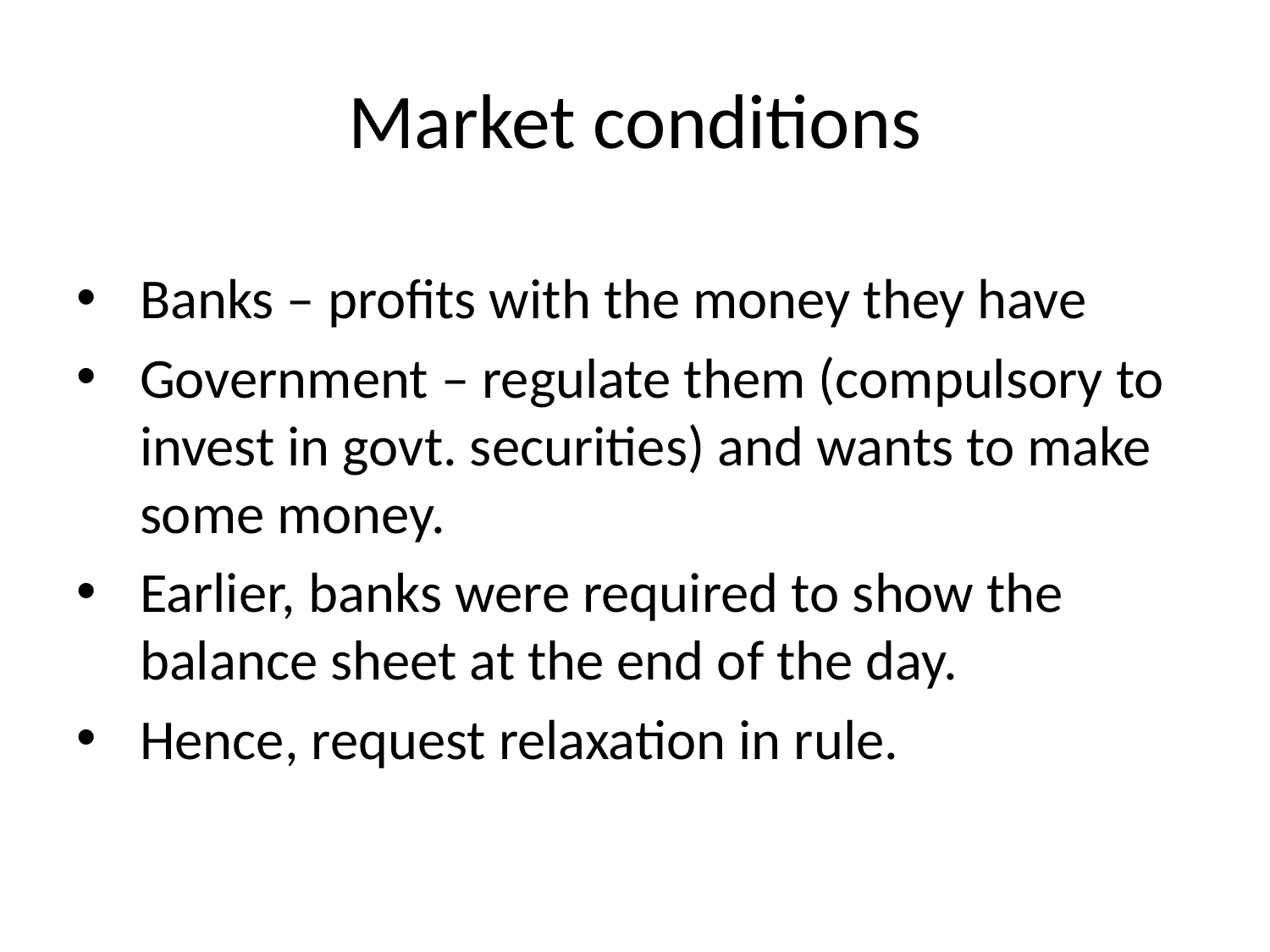

# Market conditions
Banks – profits with the money they have
Government – regulate them (compulsory to invest in govt. securities) and wants to make some money.
Earlier, banks were required to show the balance sheet at the end of the day.
Hence, request relaxation in rule.